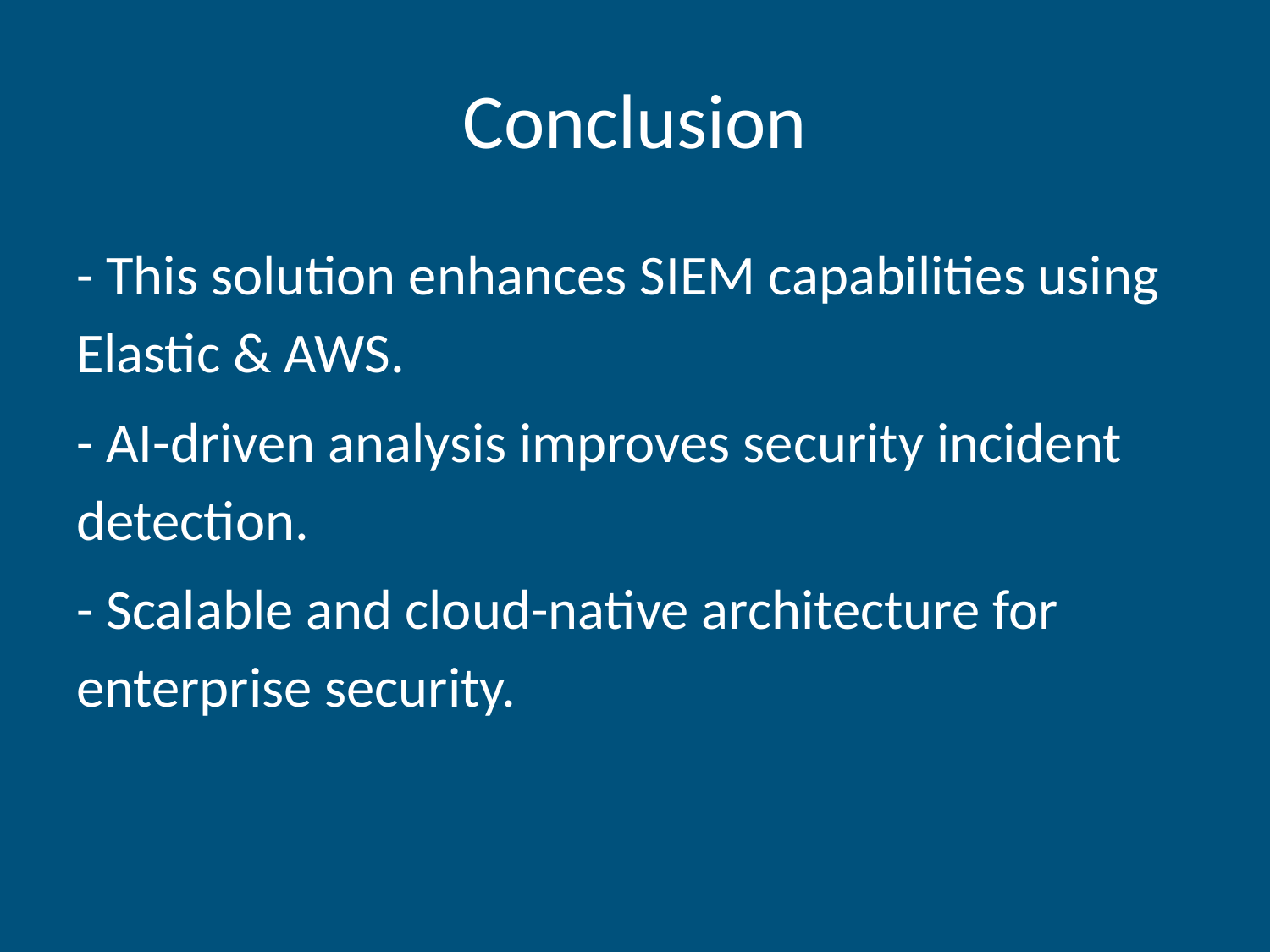

# Conclusion
- This solution enhances SIEM capabilities using Elastic & AWS.
- AI-driven analysis improves security incident detection.
- Scalable and cloud-native architecture for enterprise security.